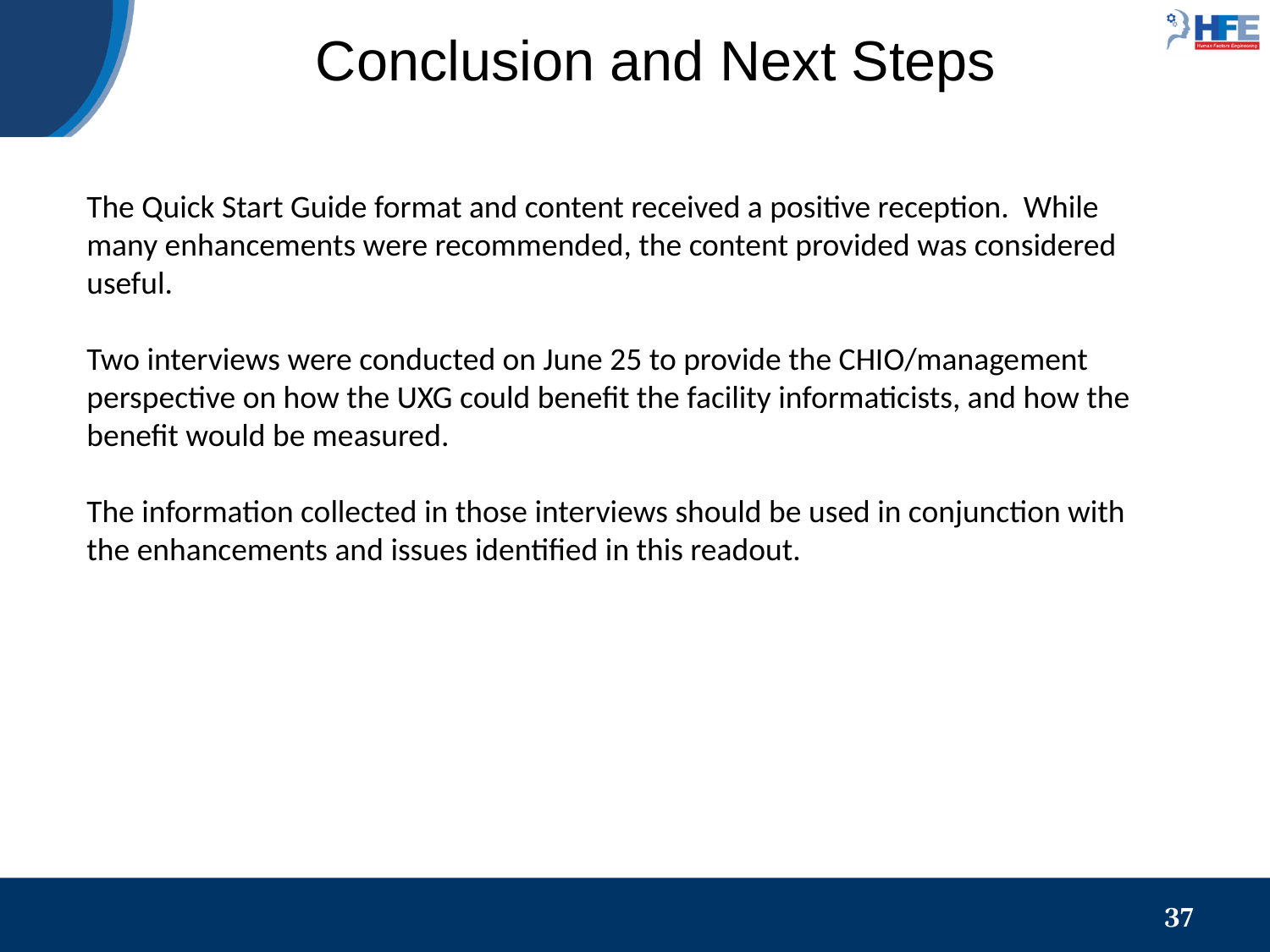

# Conclusion and Next Steps
The Quick Start Guide format and content received a positive reception.  While many enhancements were recommended, the content provided was considered useful.

Two interviews were conducted on June 25 to provide the CHIO/management perspective on how the UXG could benefit the facility informaticists, and how the benefit would be measured.

The information collected in those interviews should be used in conjunction with the enhancements and issues identified in this readout.

37